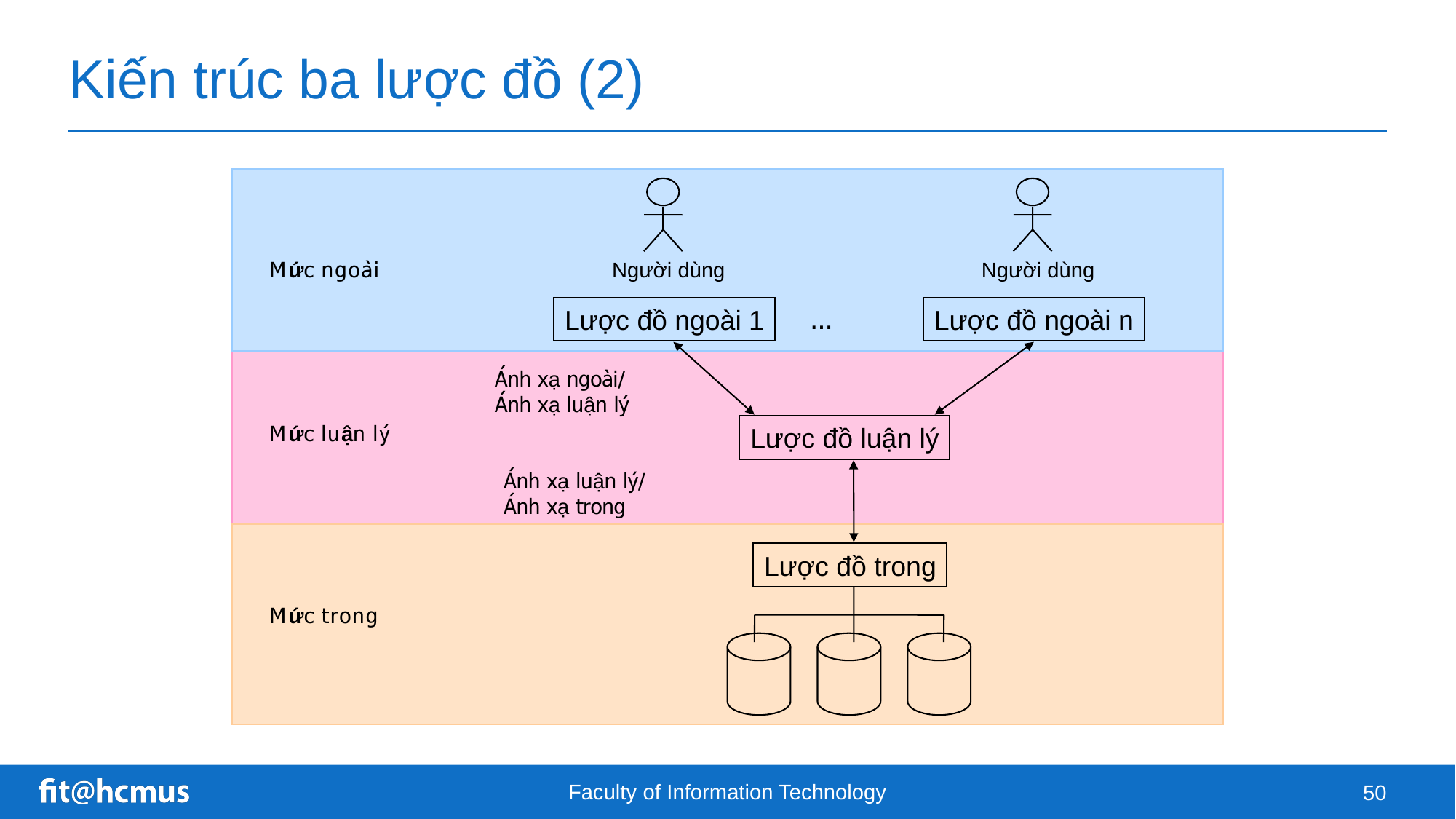

# Kiến trúc ba lược đồ (2)

Người dùng

Người dùng
Mức ngoài
Lược đồ ngoài 1
…
Lược đồ ngoài n

Ánh xạ ngoài/
Ánh xạ luận lý
Mức luận lý
Lược đồ luận lý

Ánh xạ luận lý/
Ánh xạ trong

Lược đồ trong

Mức trong

Faculty of Information Technology
50